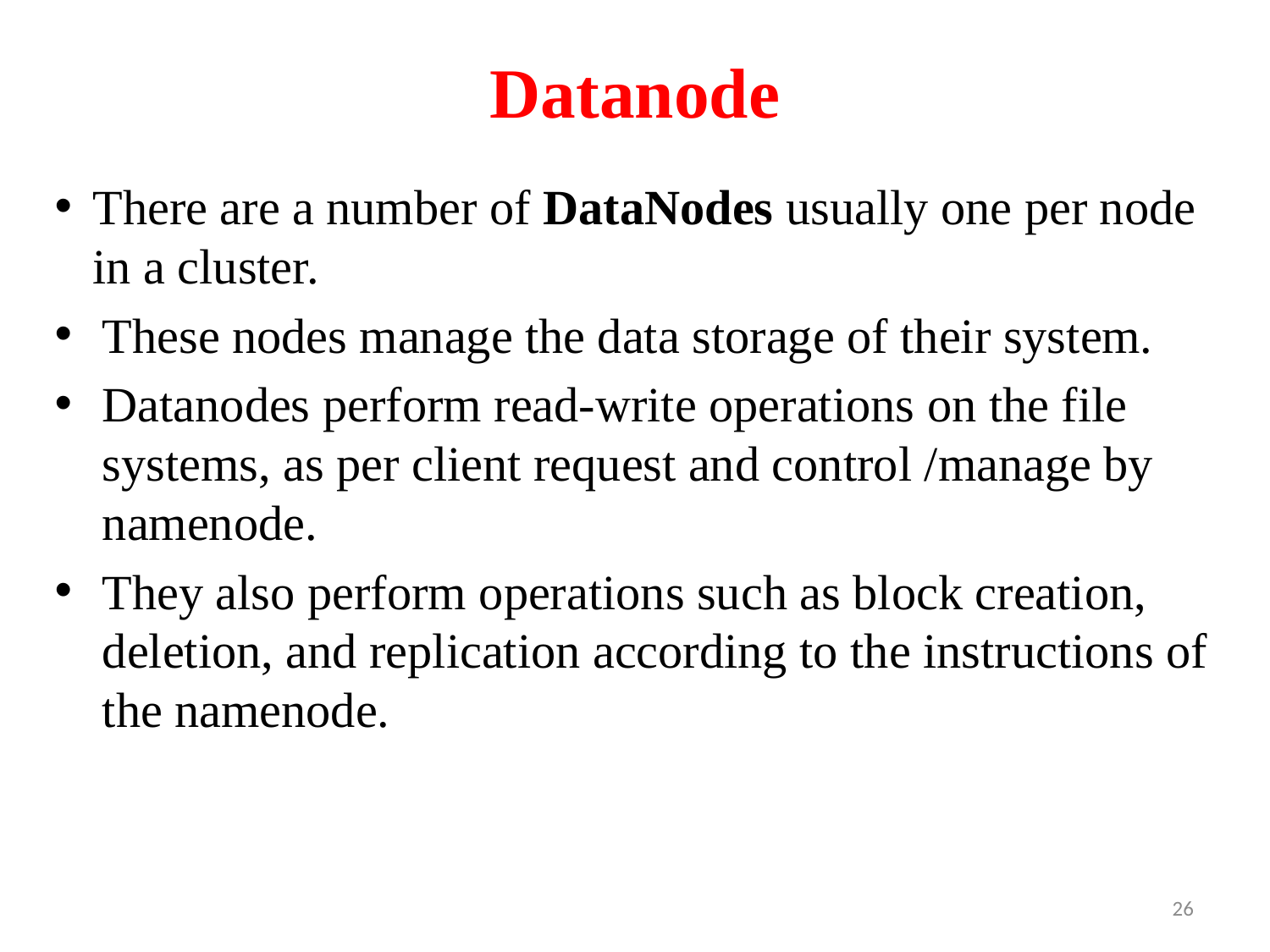

# Datanode
There are a number of DataNodes usually one per node in a cluster.
These nodes manage the data storage of their system.
Datanodes perform read-write operations on the file systems, as per client request and control /manage by namenode.
They also perform operations such as block creation, deletion, and replication according to the instructions of the namenode.

26